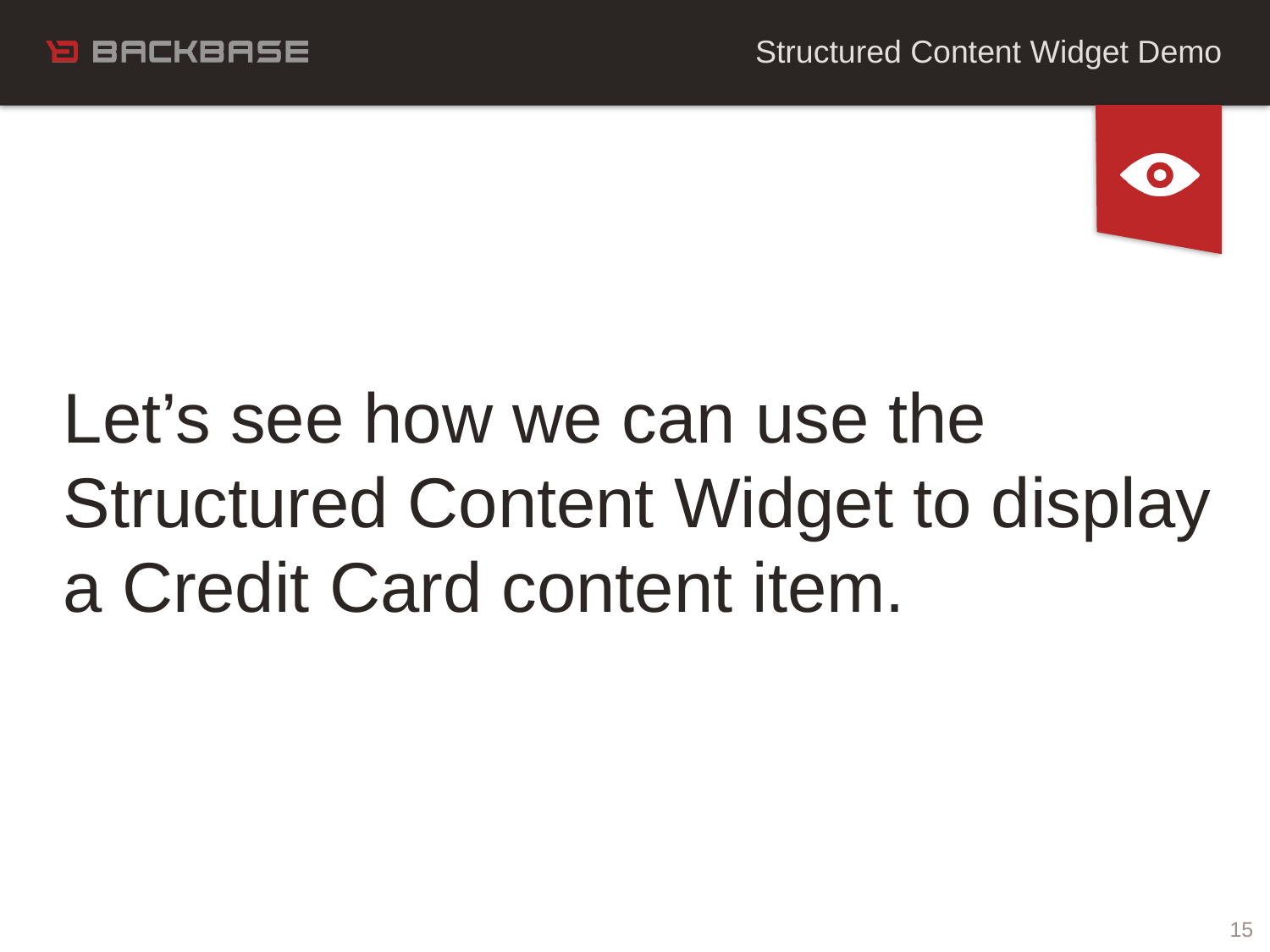

Structured Content Widget Demo
Let’s see how we can use the Structured Content Widget to display a Credit Card content item.
15